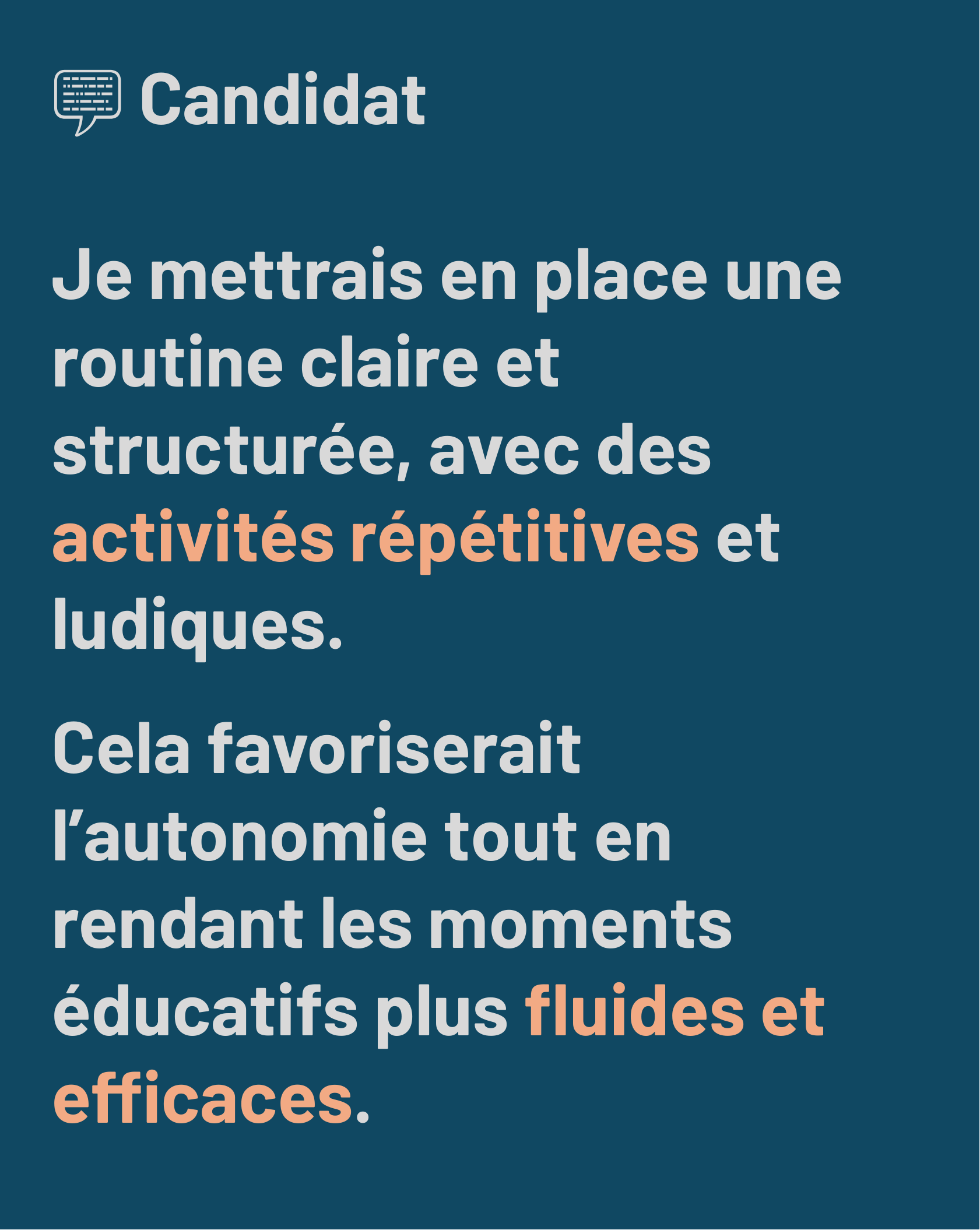

💬 Candidat

Je mettrais en place une routine claire et structurée, avec des activités répétitives et ludiques.
Cela favoriserait l’autonomie tout en rendant les moments éducatifs plus fluides et efficaces.